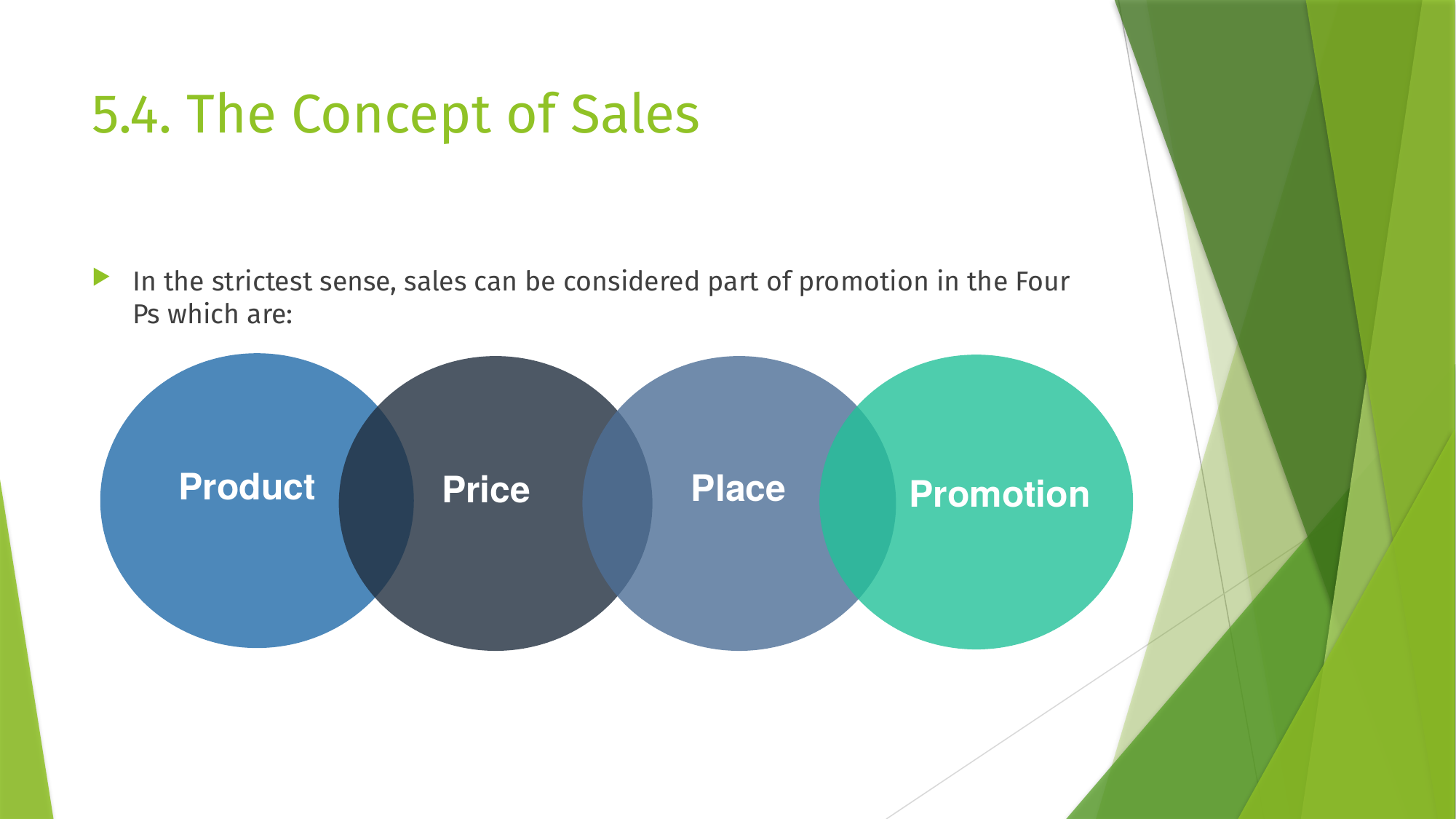

# 5.4. The Concept of Sales
In the strictest sense, sales can be considered part of promotion in the Four Ps which are:

Product
Place
Price
Promotion